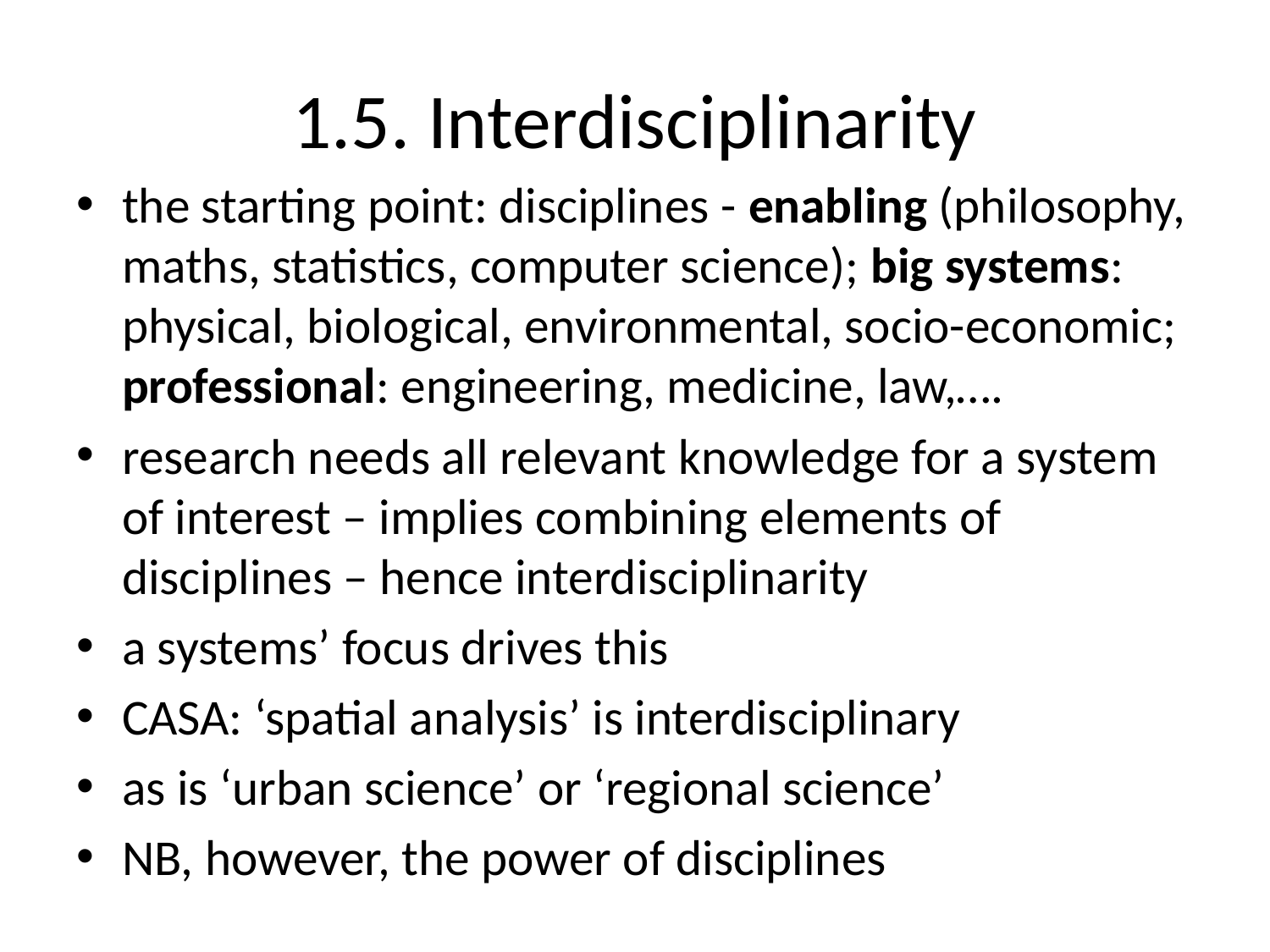

# 1.5. Interdisciplinarity
the starting point: disciplines - enabling (philosophy, maths, statistics, computer science); big systems: physical, biological, environmental, socio-economic; professional: engineering, medicine, law,….
research needs all relevant knowledge for a system of interest – implies combining elements of disciplines – hence interdisciplinarity
a systems’ focus drives this
CASA: ‘spatial analysis’ is interdisciplinary
as is ‘urban science’ or ‘regional science’
NB, however, the power of disciplines